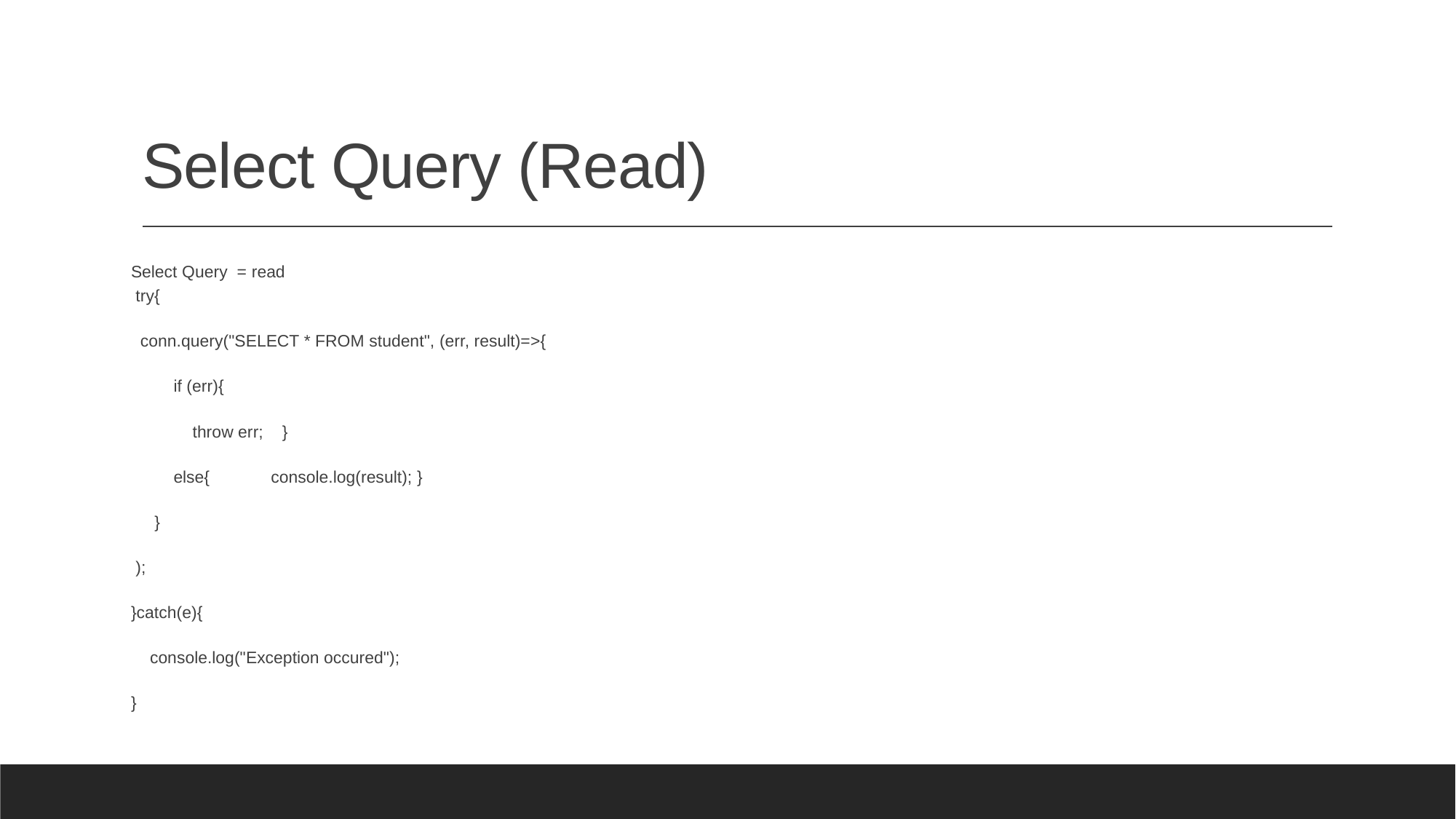

# Select Query (Read)
Select Query  = read
 try{
  conn.query("SELECT * FROM student", (err, result)=>{
         if (err){
             throw err;    }
         else{             console.log(result); }
     }
 );
}catch(e){
    console.log("Exception occured");
}